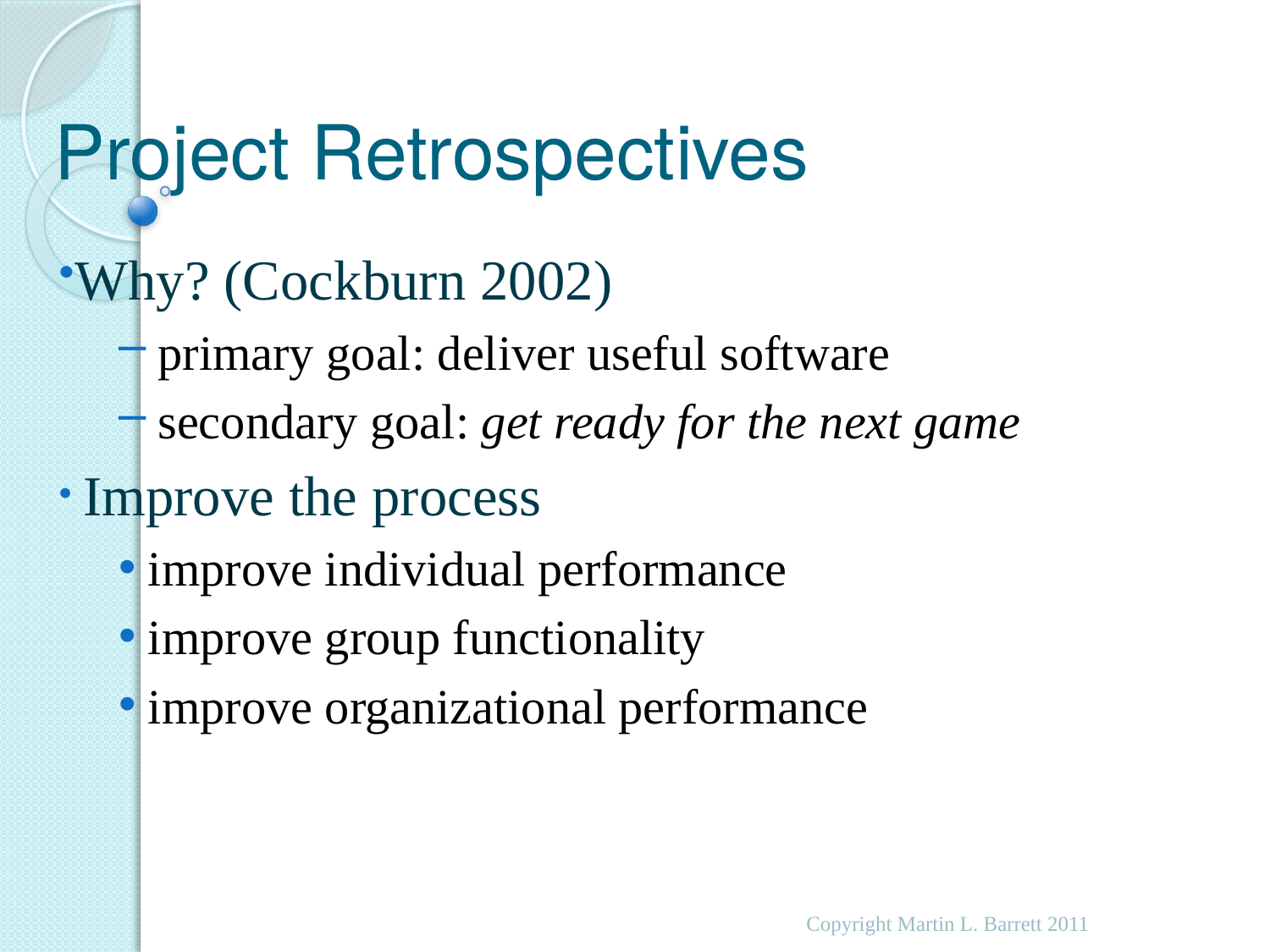

# Project Retrospectives
Why? (Cockburn 2002)
 primary goal: deliver useful software
 secondary goal: get ready for the next game
 Improve the process
 improve individual performance
 improve group functionality
 improve organizational performance
Copyright Martin L. Barrett 2011